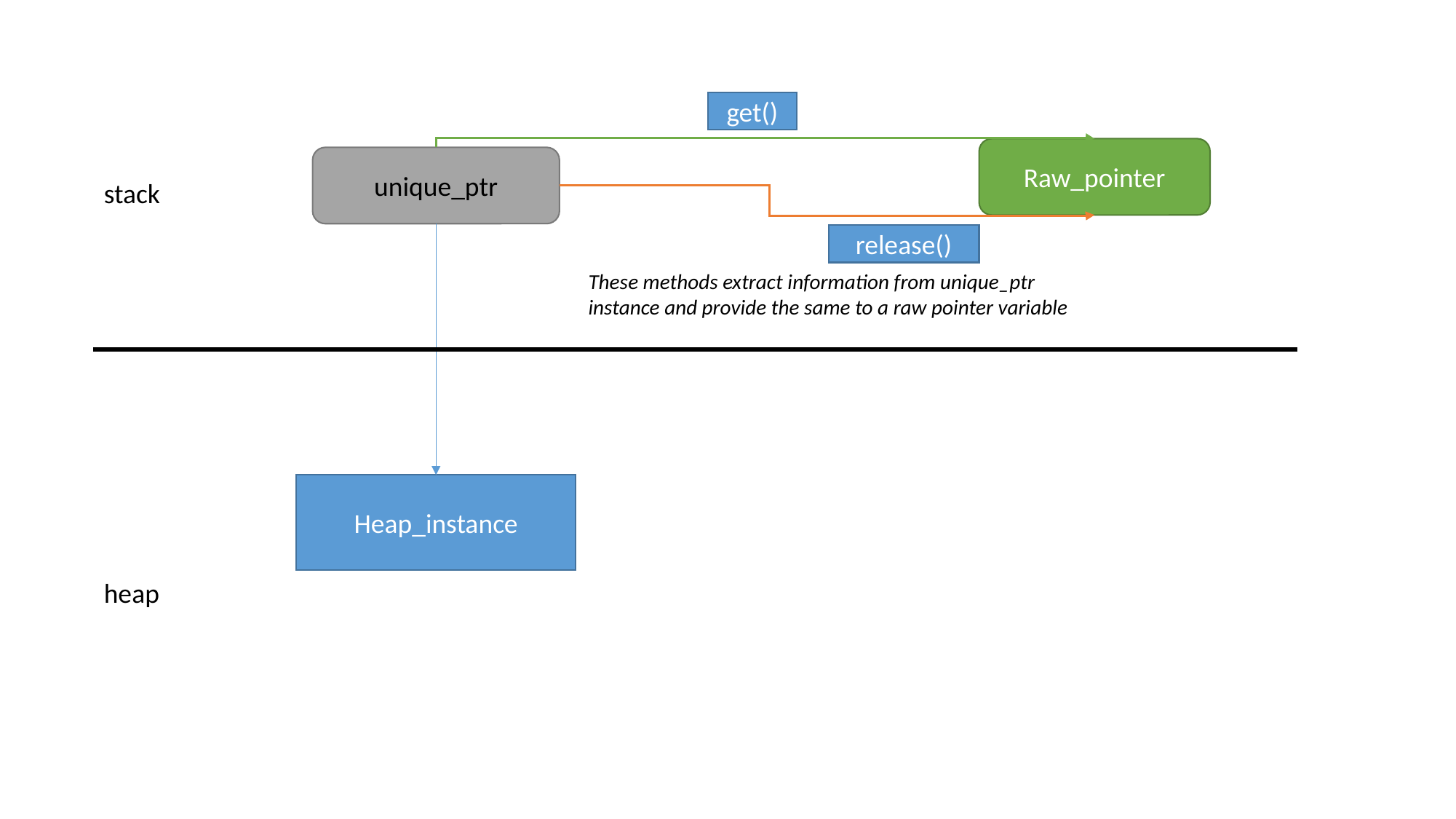

get()
Raw_pointer
unique_ptr
stack
release()
These methods extract information from unique_ptr instance and provide the same to a raw pointer variable
Heap_instance
heap